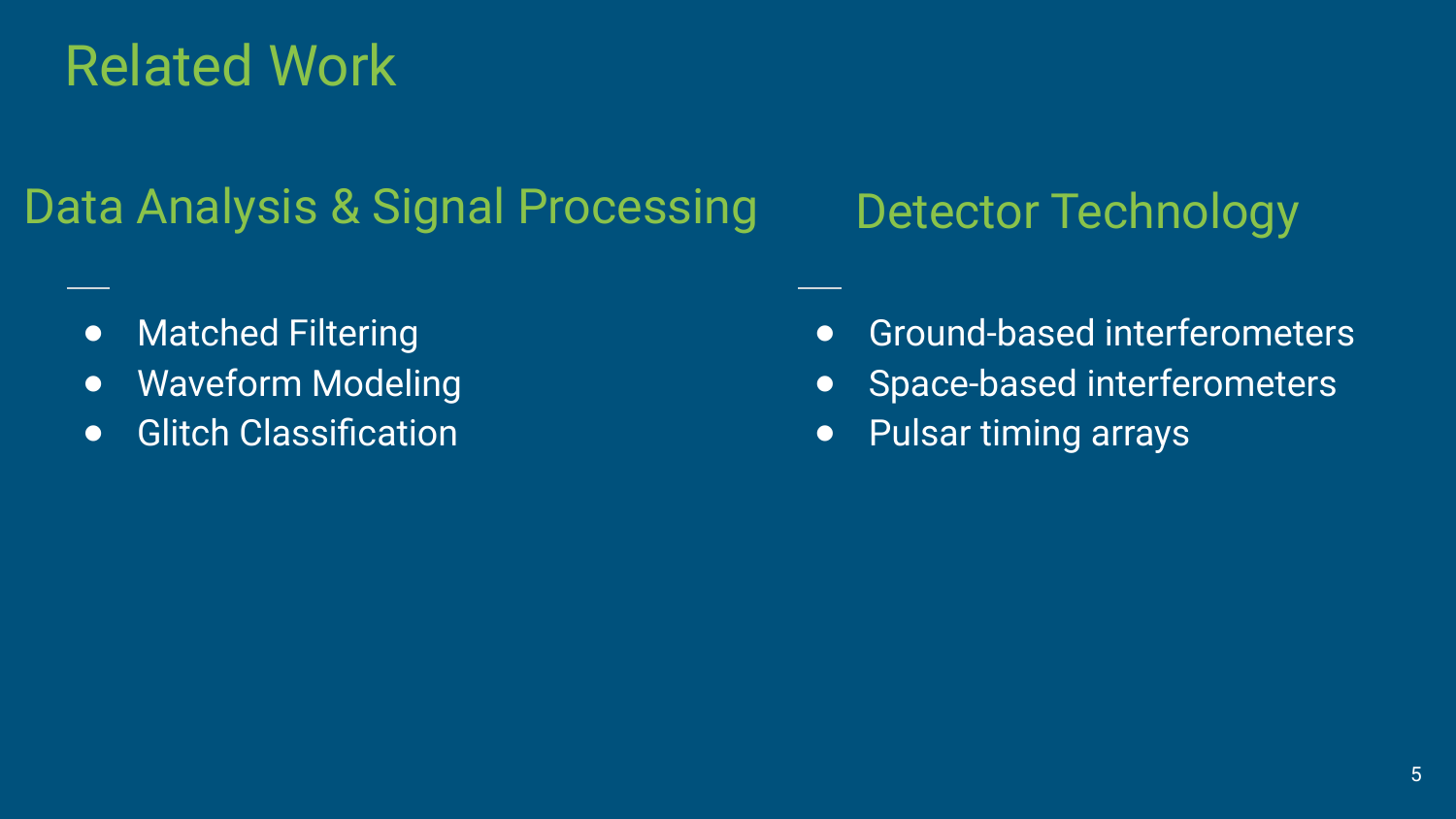

Related Work

Data Analysis & Signal Processing

Detector Technology

Ground-based interferometers
Space-based interferometers
Pulsar timing arrays

Matched Filtering
Waveform Modeling
Glitch Classification
5